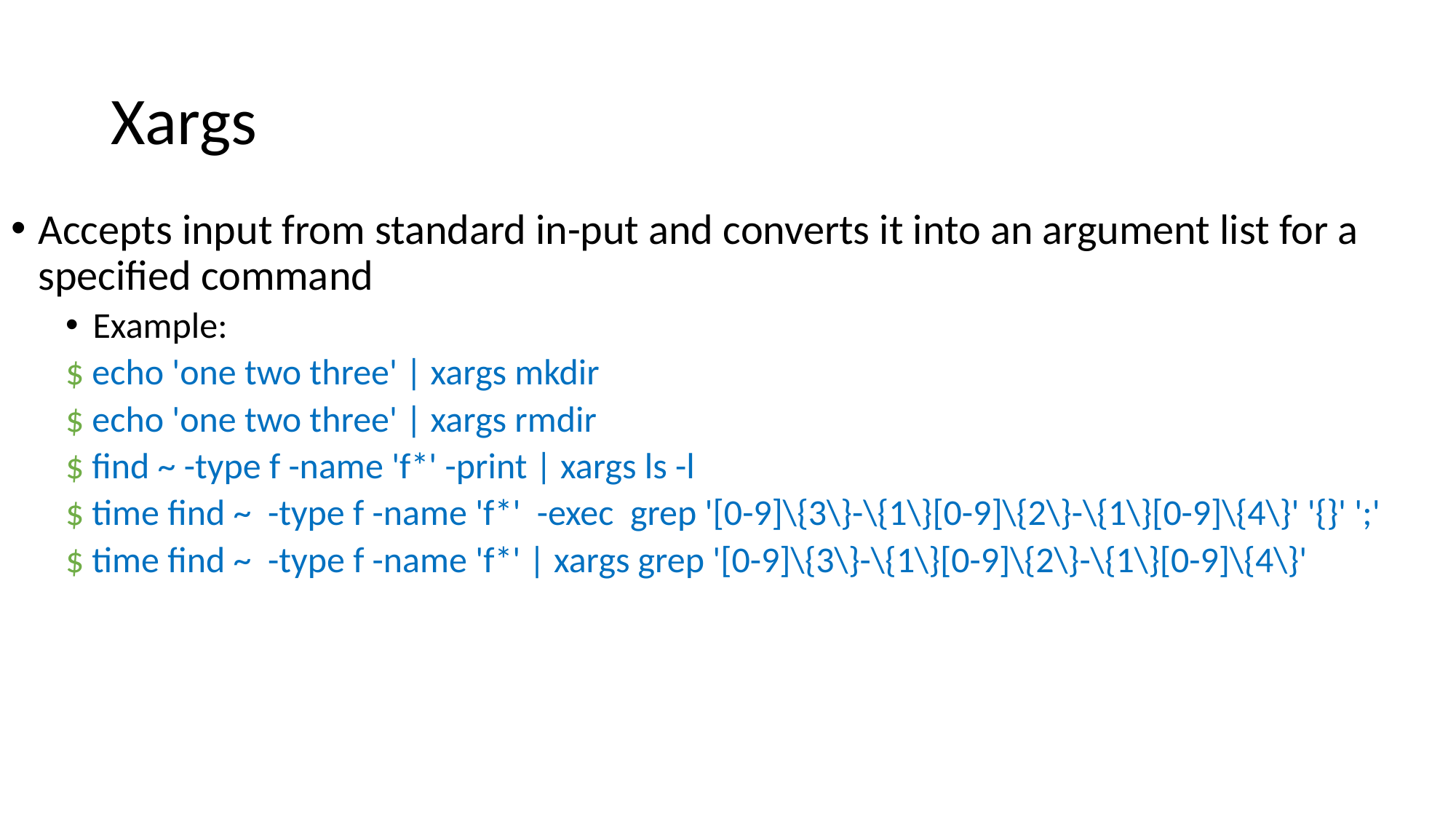

# Xargs
Accepts input from standard in-put and converts it into an argument list for a specified command
Example:
$ echo 'one two three' | xargs mkdir
$ echo 'one two three' | xargs rmdir
$ find ~ -type f -name 'f*' -print | xargs ls -l
$ time find ~  -type f -name 'f*'  -exec  grep '[0-9]\{3\}-\{1\}[0-9]\{2\}-\{1\}[0-9]\{4\}' '{}' ';'
$ time find ~  -type f -name 'f*' | xargs grep '[0-9]\{3\}-\{1\}[0-9]\{2\}-\{1\}[0-9]\{4\}'